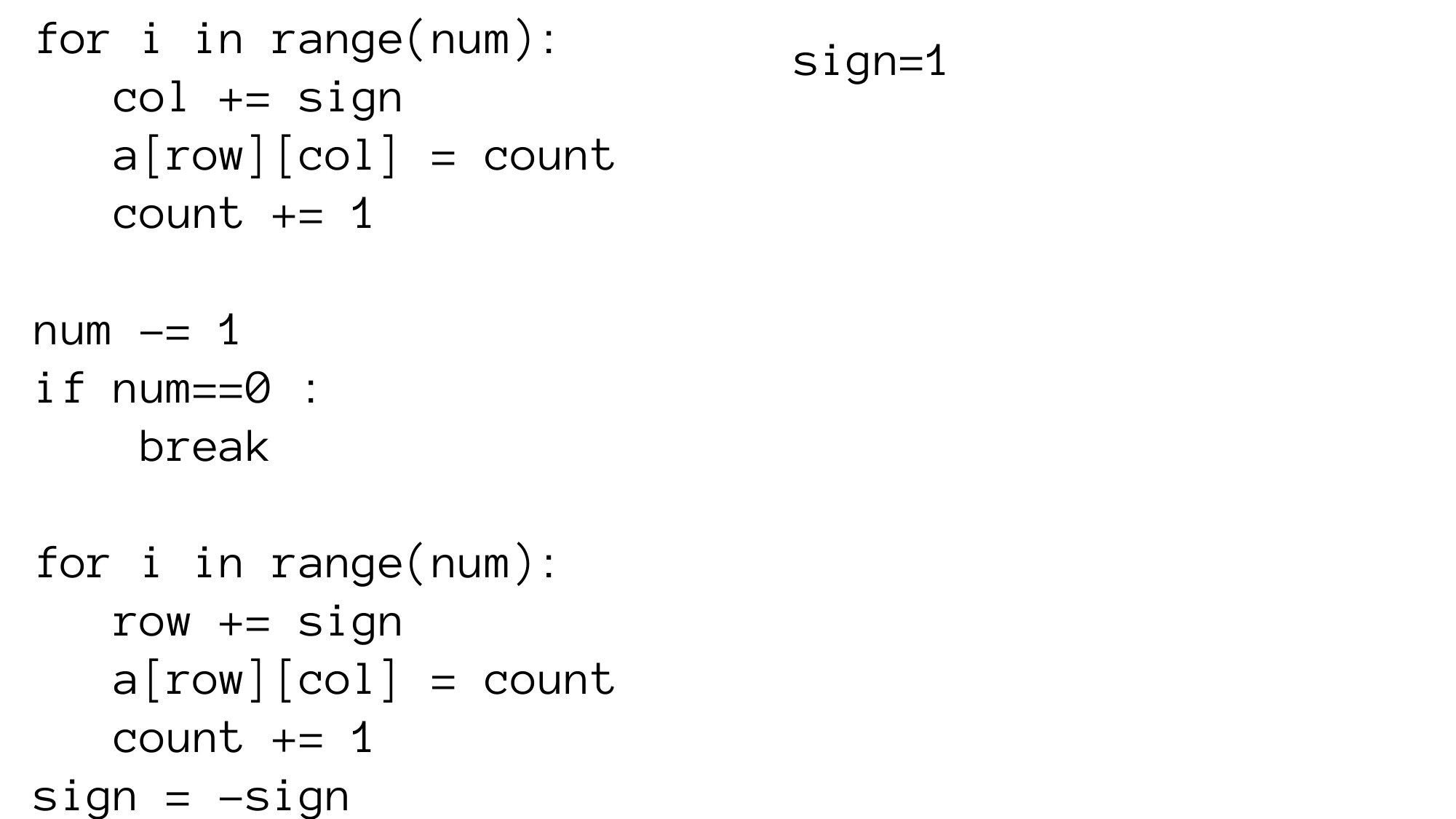

for i in range(num):
   col += sign
   a[row][col] = count
   count += 1

num -= 1
if num==0 :
    break

for i in range(num):
   row += sign
   a[row][col] = count
   count += 1
sign = -sign

sign=1